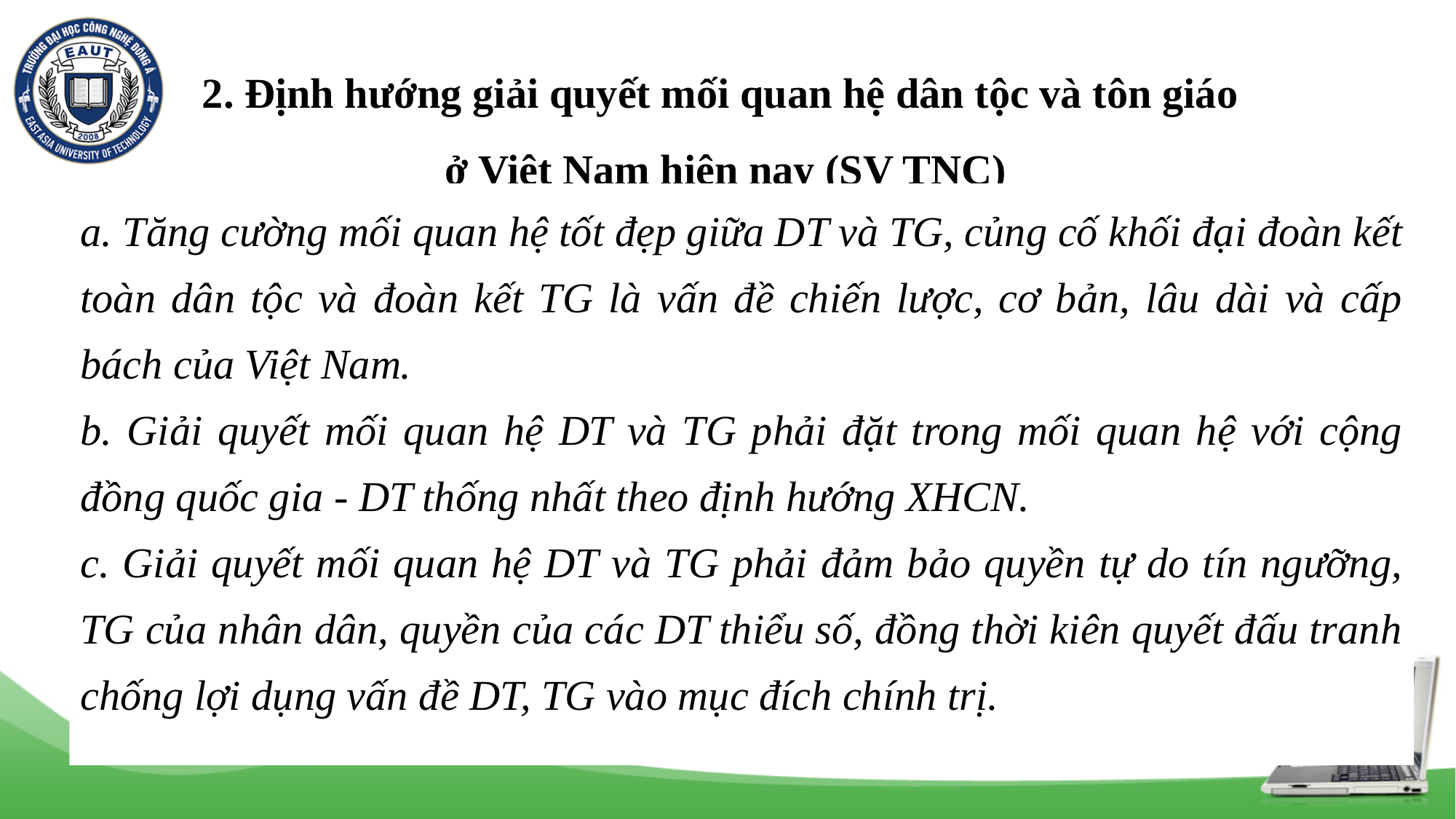

# 2. Định hướng giải quyết mối quan hệ dân tộc và tôn giáo ở Việt Nam hiện nay (SV TNC)
a. Tăng cường mối quan hệ tốt đẹp giữa DT và TG, củng cố khối đại đoàn kết toàn dân tộc và đoàn kết TG là vấn đề chiến lược, cơ bản, lâu dài và cấp bách của Việt Nam.
b. Giải quyết mối quan hệ DT và TG phải đặt trong mối quan hệ với cộng đồng quốc gia - DT thống nhất theo định hướng XHCN.
c. Giải quyết mối quan hệ DT và TG phải đảm bảo quyền tự do tín ngưỡng, TG của nhân dân, quyền của các DT thiểu số, đồng thời kiên quyết đấu tranh chống lợi dụng vấn đề DT, TG vào mục đích chính trị.